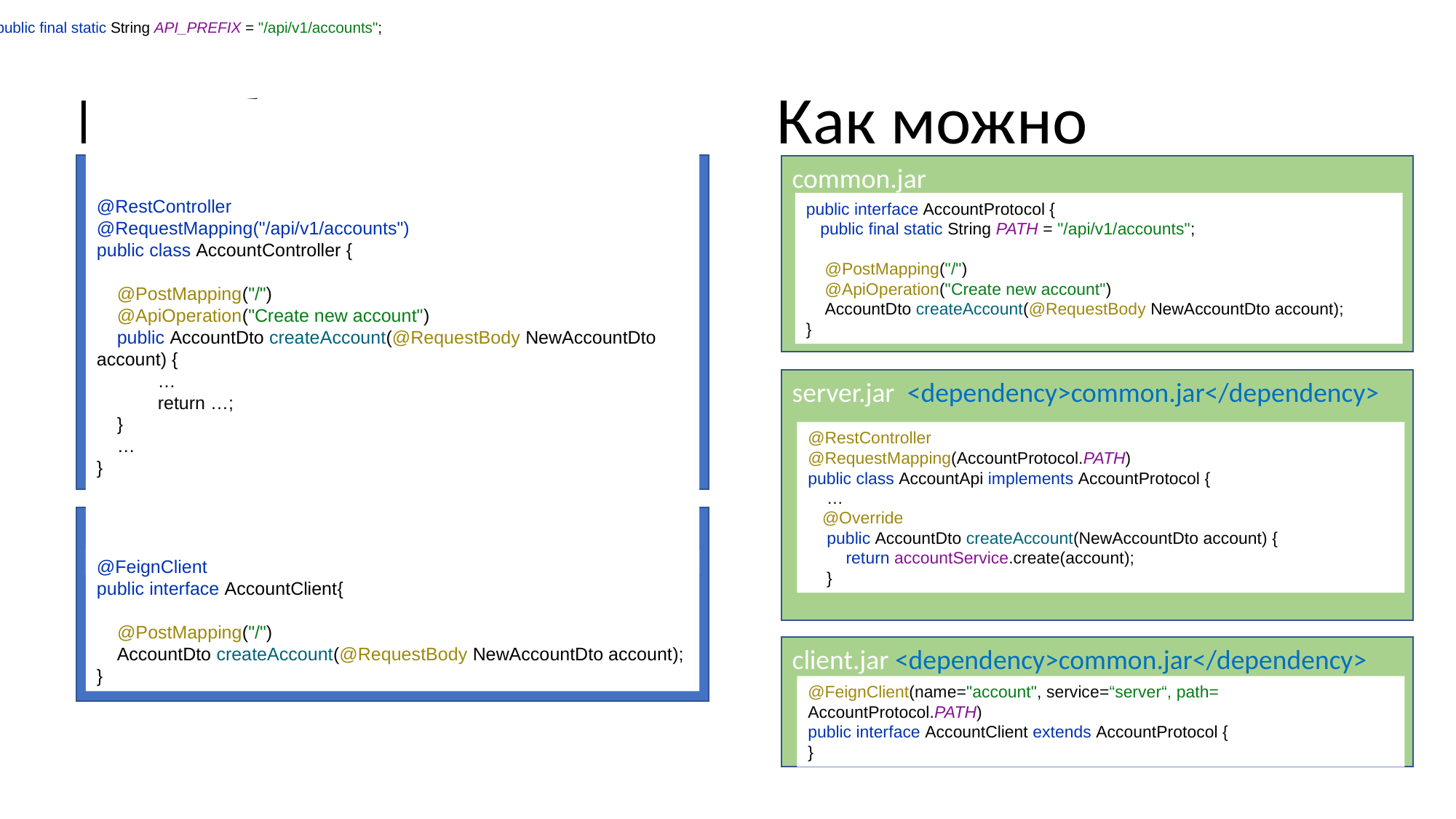

public final static String API_PREFIX = "/api/v1/accounts";
Как можно
# Как обычно
server.jar
common.jar
public interface AccountProtocol {
   public final static String PATH = "/api/v1/accounts";
    @PostMapping("/")
    @ApiOperation("Create new account")
    AccountDto createAccount(@RequestBody NewAccountDto account);
}
@RestController
@RequestMapping("/api/v1/accounts")
public class AccountController {
    @PostMapping("/")
    @ApiOperation("Create new account")
    public AccountDto createAccount(@RequestBody NewAccountDto account) {
            …
            return …;
    }
    …
}
server.jar  <dependency>common.jar</dependency>
@RestController
@RequestMapping(AccountProtocol.PATH)
public class AccountApi implements AccountProtocol {
    …
   @Override
    public AccountDto createAccount(NewAccountDto account) {
        return accountService.create(account);
    }
client.jar
@FeignClient
public interface AccountClient{
    @PostMapping("/")
    AccountDto createAccount(@RequestBody NewAccountDto account);
}
client.jar <dependency>common.jar</dependency>

@FeignClient(name="account", service=“server“, path= AccountProtocol.PATH)
public interface AccountClient extends AccountProtocol {
}